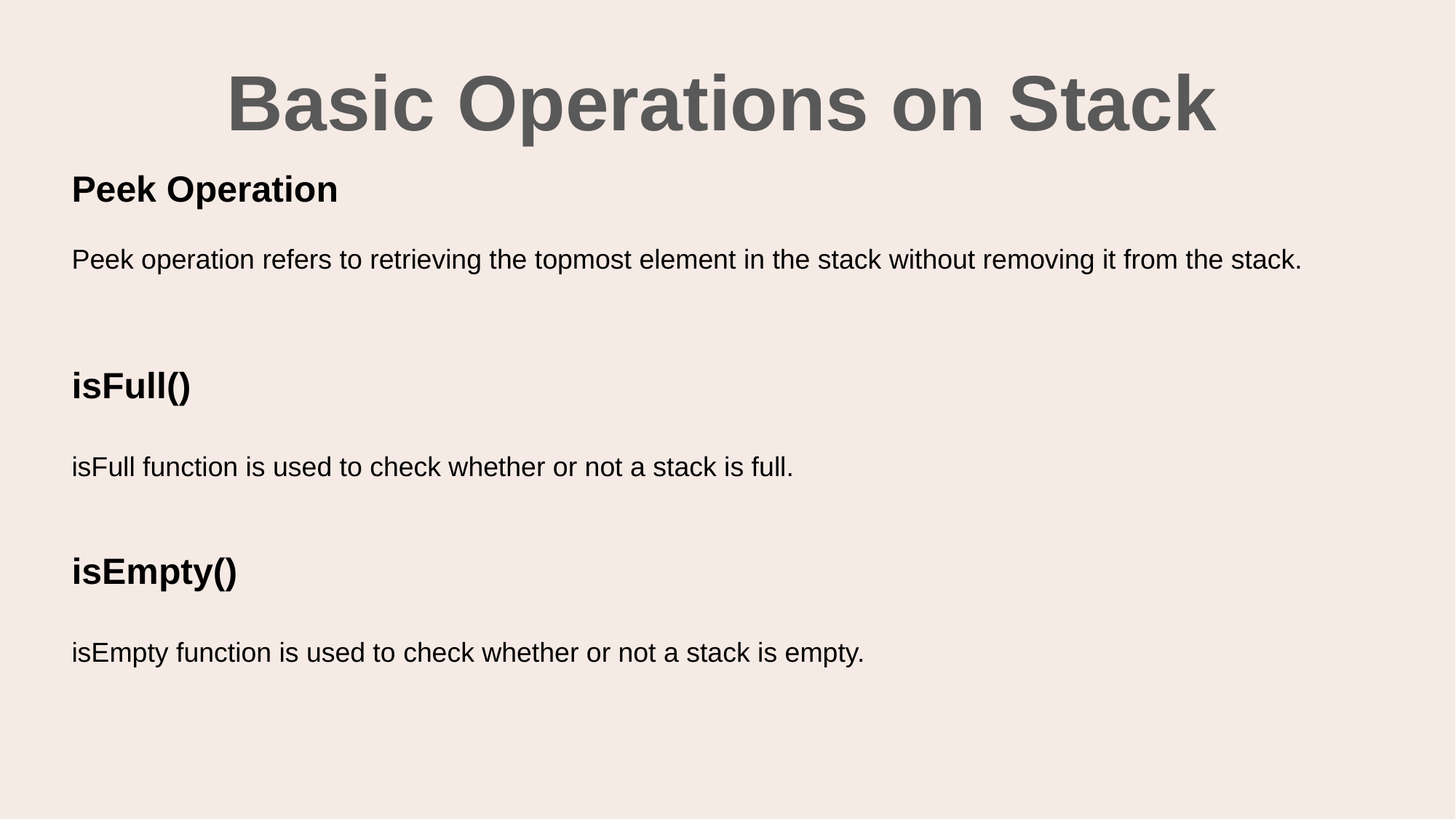

# Basic Operations on Stack
Peek Operation

Peek operation refers to retrieving the topmost element in the stack without removing it from the stack.

isFull()

isFull function is used to check whether or not a stack is full.

isEmpty()

isEmpty function is used to check whether or not a stack is empty.